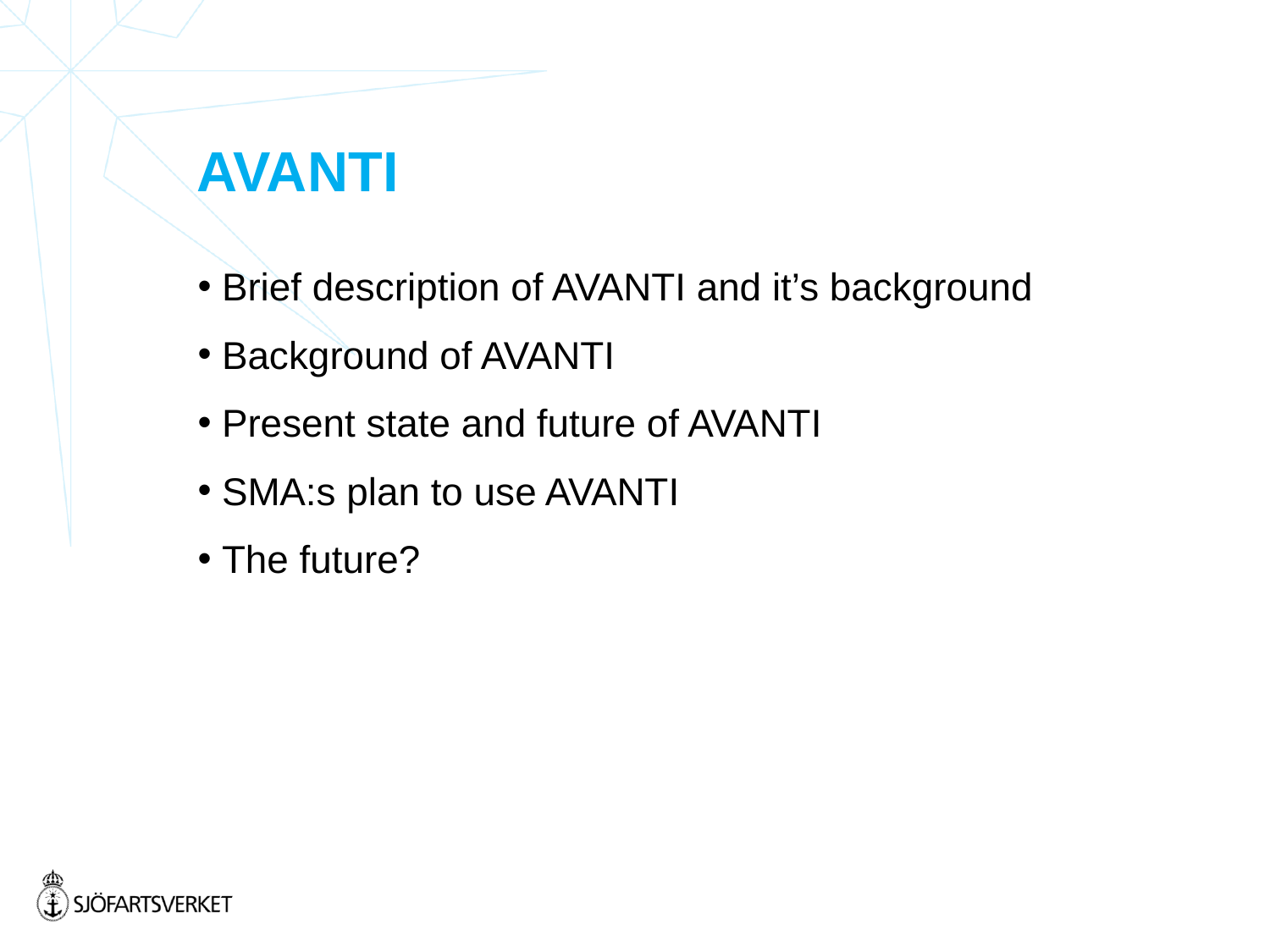

# AVANTI
Brief description of AVANTI and it’s background
Background of AVANTI
Present state and future of AVANTI
SMA:s plan to use AVANTI
The future?